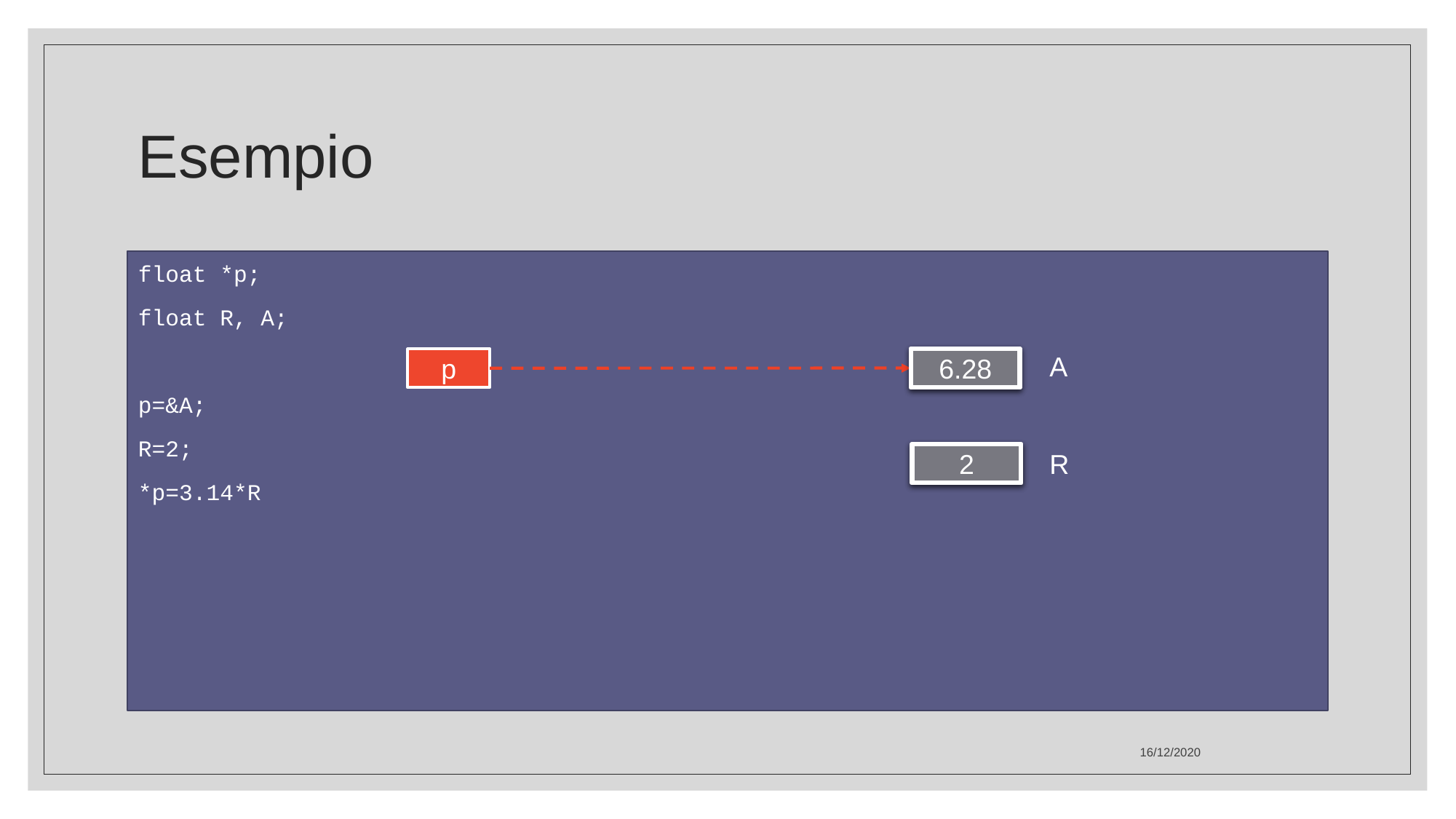

Esempio
float *p;
float R, A;

p=&A;
R=2;
*p=3.14*R
A
p

6.28

R

2
16/12/2020